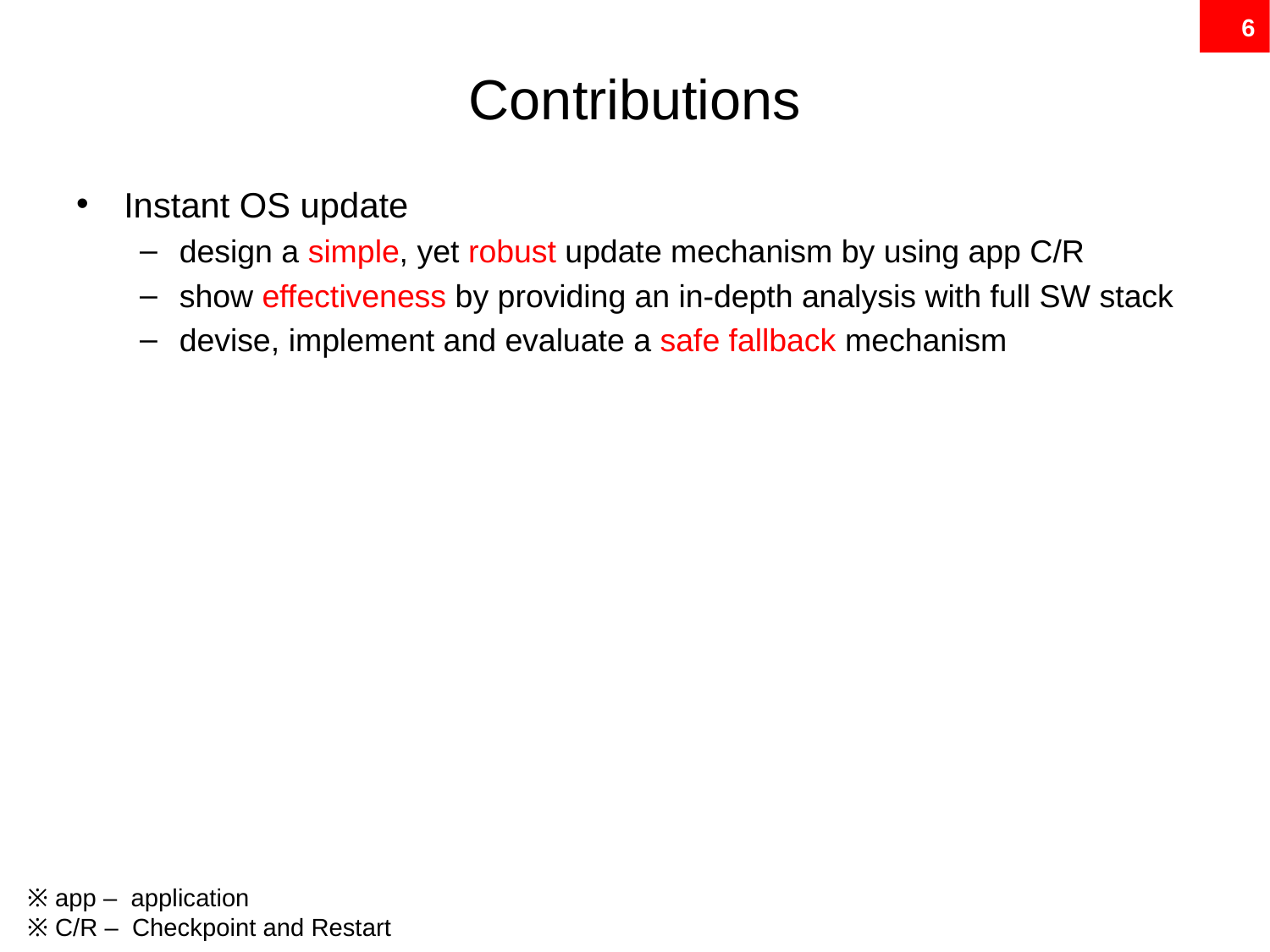

6
# Contributions
Instant OS update
design a simple, yet robust update mechanism by using app C/R
show effectiveness by providing an in-depth analysis with full SW stack
devise, implement and evaluate a safe fallback mechanism

※ app –  application
※ C/R –  Checkpoint and Restart